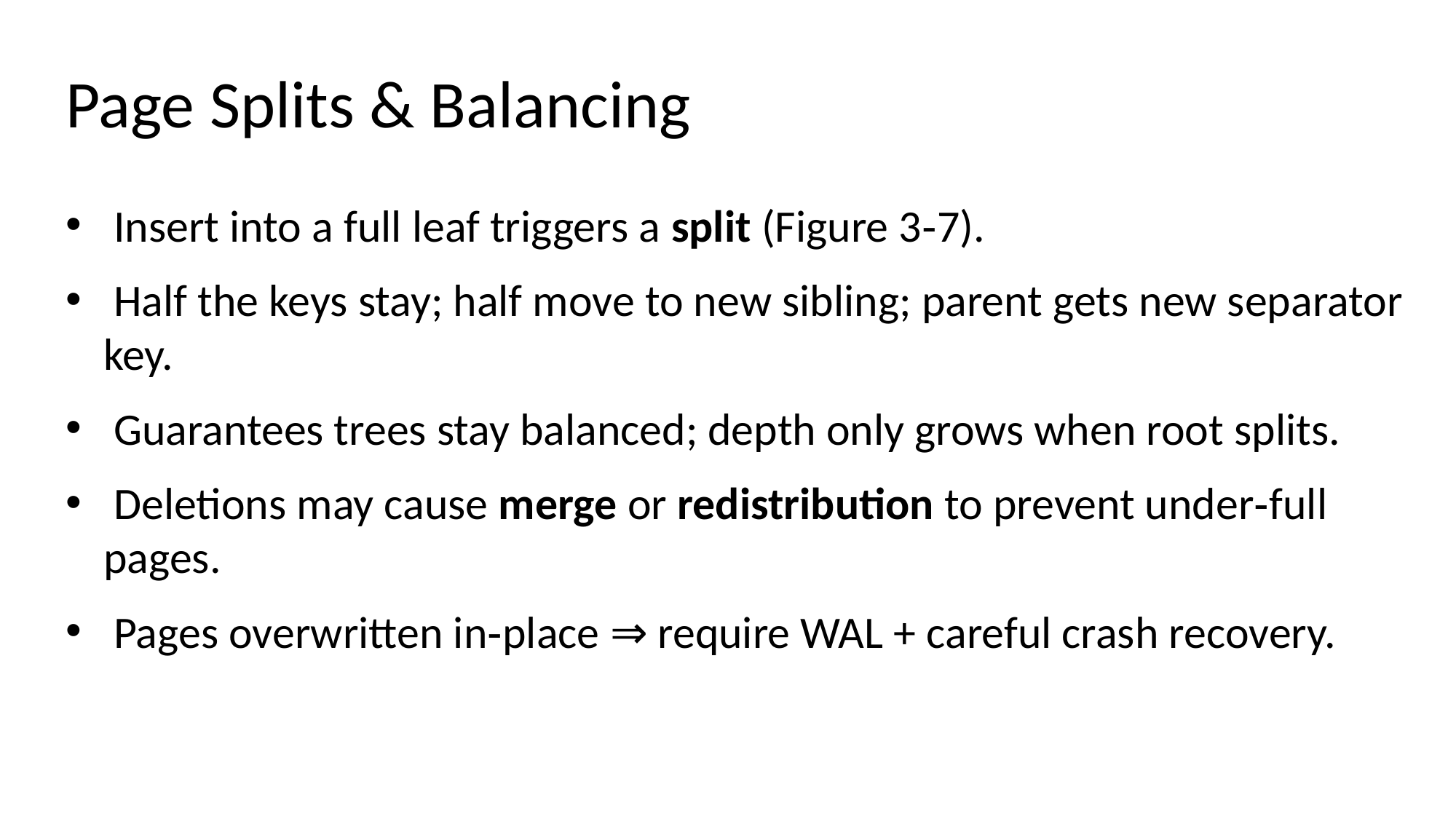

# Page Splits & Balancing
 Insert into a full leaf triggers a split (Figure 3‑7).
 Half the keys stay; half move to new sibling; parent gets new separator key.
 Guarantees trees stay balanced; depth only grows when root splits.
 Deletions may cause merge or redistribution to prevent under‑full pages.
 Pages overwritten in‑place ⇒ require WAL + careful crash recovery.